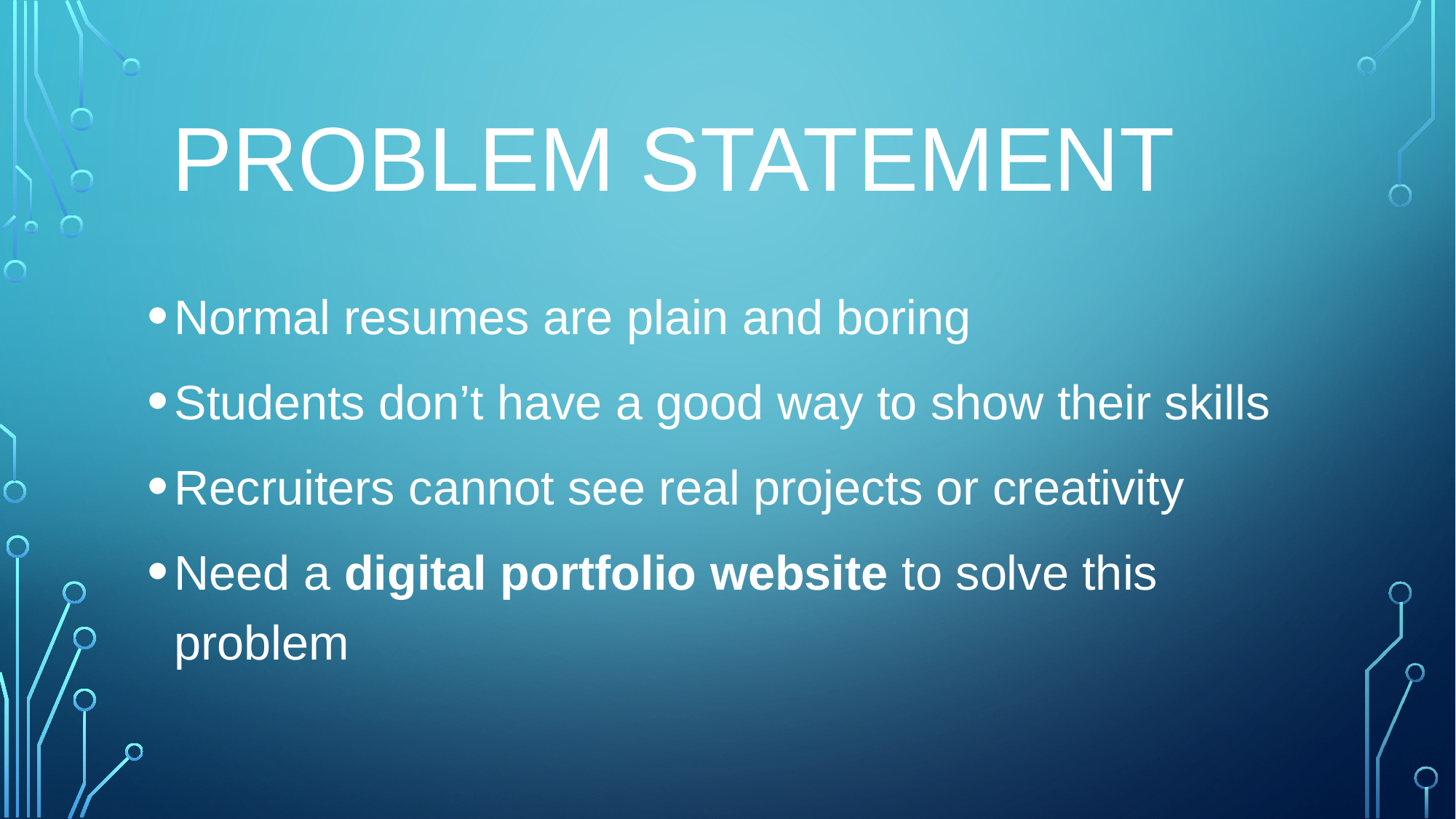

# Problem statement
Normal resumes are plain and boring
Students don’t have a good way to show their skills
Recruiters cannot see real projects or creativity
Need a digital portfolio website to solve this problem